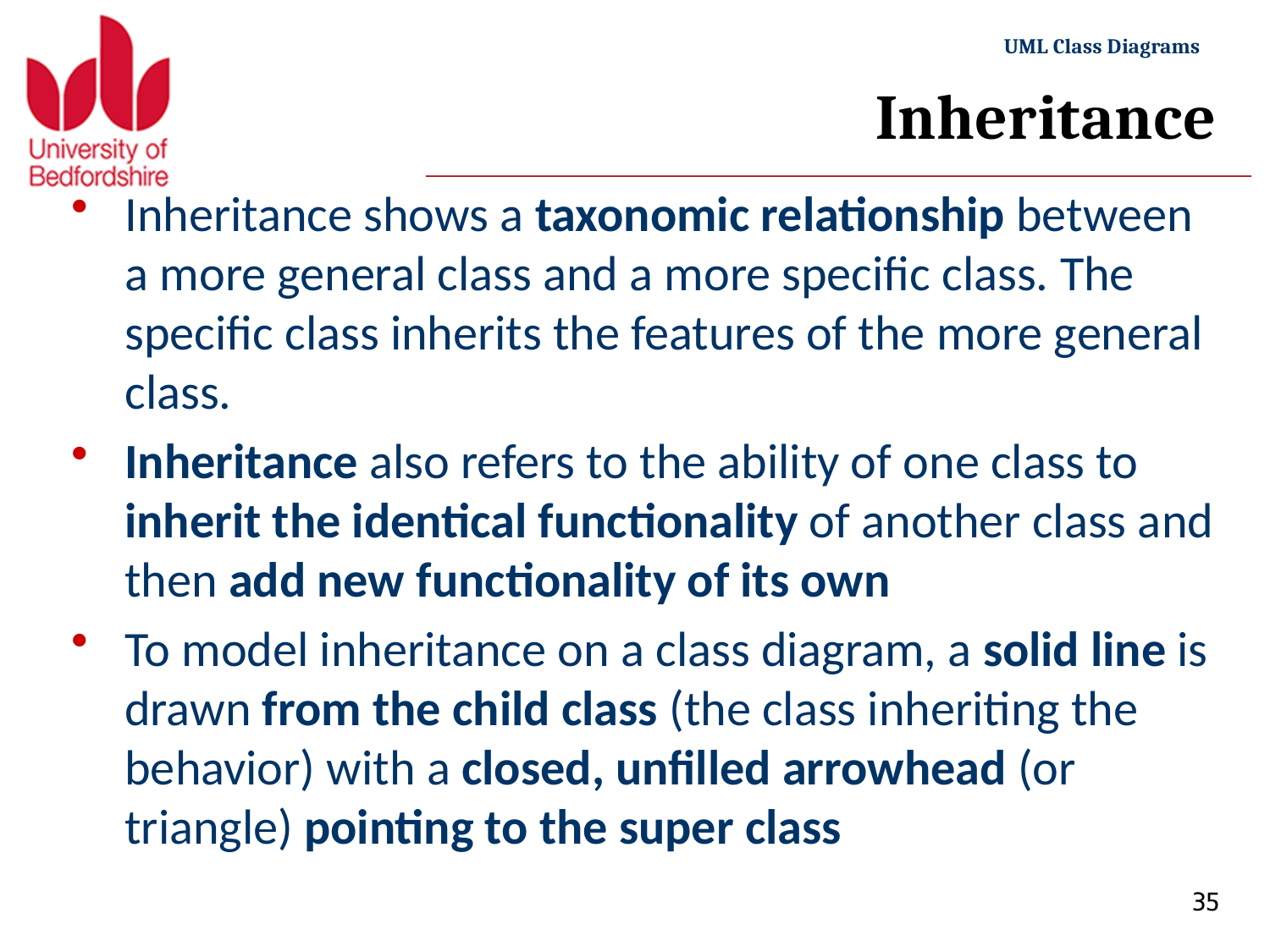

# Inheritance
Inheritance shows a taxonomic relationship between a more general class and a more specific class. The specific class inherits the features of the more general class.
Inheritance also refers to the ability of one class to inherit the identical functionality of another class and then add new functionality of its own
To model inheritance on a class diagram, a solid line is drawn from the child class (the class inheriting the behavior) with a closed, unfilled arrowhead (or triangle) pointing to the super class